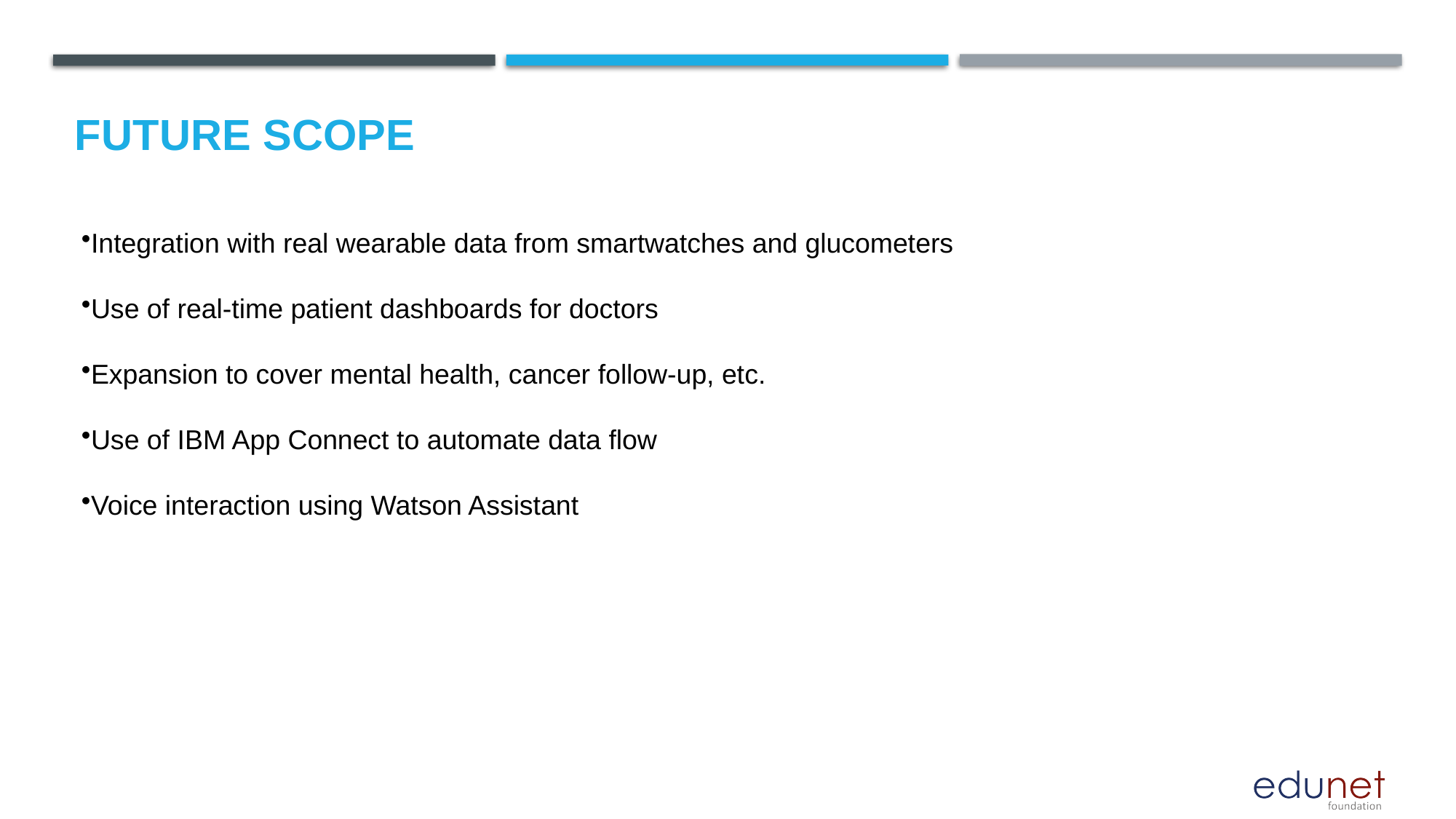

Future scope

Integration with real wearable data from smartwatches and glucometers

Use of real-time patient dashboards for doctors

Expansion to cover mental health, cancer follow-up, etc.

Use of IBM App Connect to automate data flow

Voice interaction using Watson Assistant